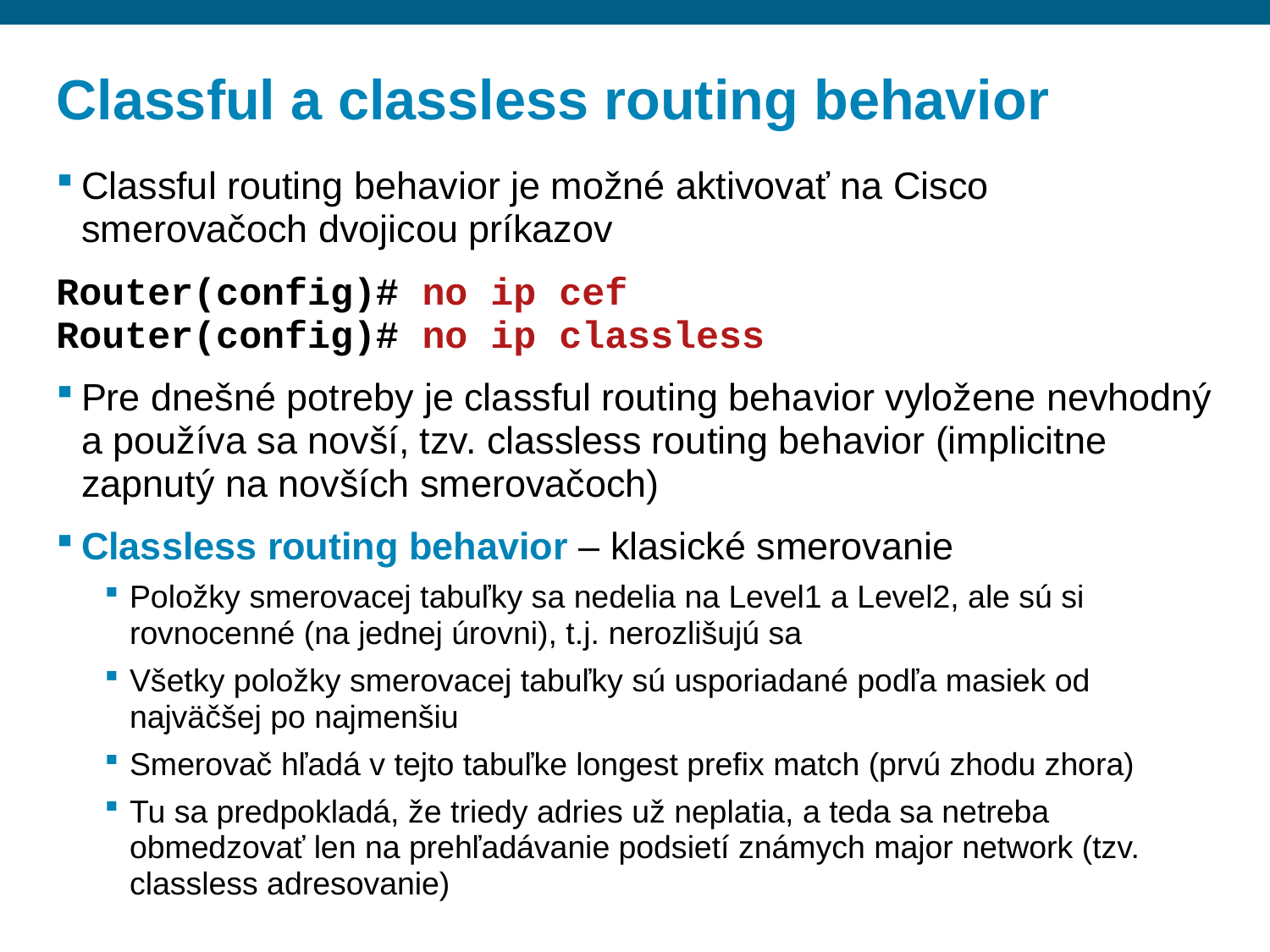

# Classful a classless routing behavior
Classful routing behavior je možné aktivovať na Cisco smerovačoch dvojicou príkazov
Router(config)# no ip cef
Router(config)# no ip classless
Pre dnešné potreby je classful routing behavior vyložene nevhodný a používa sa novší, tzv. classless routing behavior (implicitne zapnutý na novších smerovačoch)
Classless routing behavior – klasické smerovanie
Položky smerovacej tabuľky sa nedelia na Level1 a Level2, ale sú si rovnocenné (na jednej úrovni), t.j. nerozlišujú sa
Všetky položky smerovacej tabuľky sú usporiadané podľa masiek od najväčšej po najmenšiu
Smerovač hľadá v tejto tabuľke longest prefix match (prvú zhodu zhora)
Tu sa predpokladá, že triedy adries už neplatia, a teda sa netreba obmedzovať len na prehľadávanie podsietí známych major network (tzv. classless adresovanie)